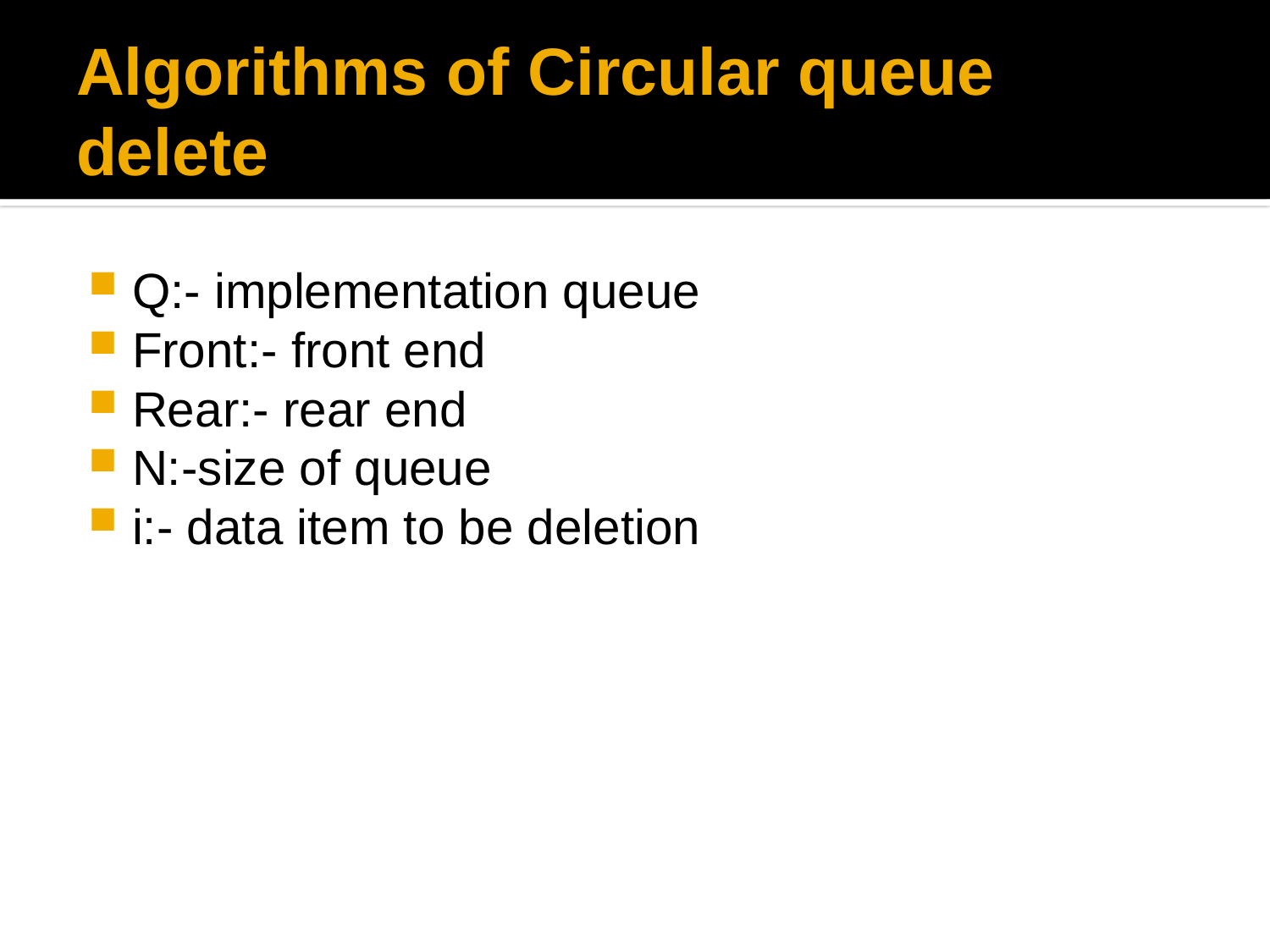

# Algorithms of Circular queue delete
Q:- implementation queue
Front:- front end
Rear:- rear end
N:-size of queue
i:- data item to be deletion